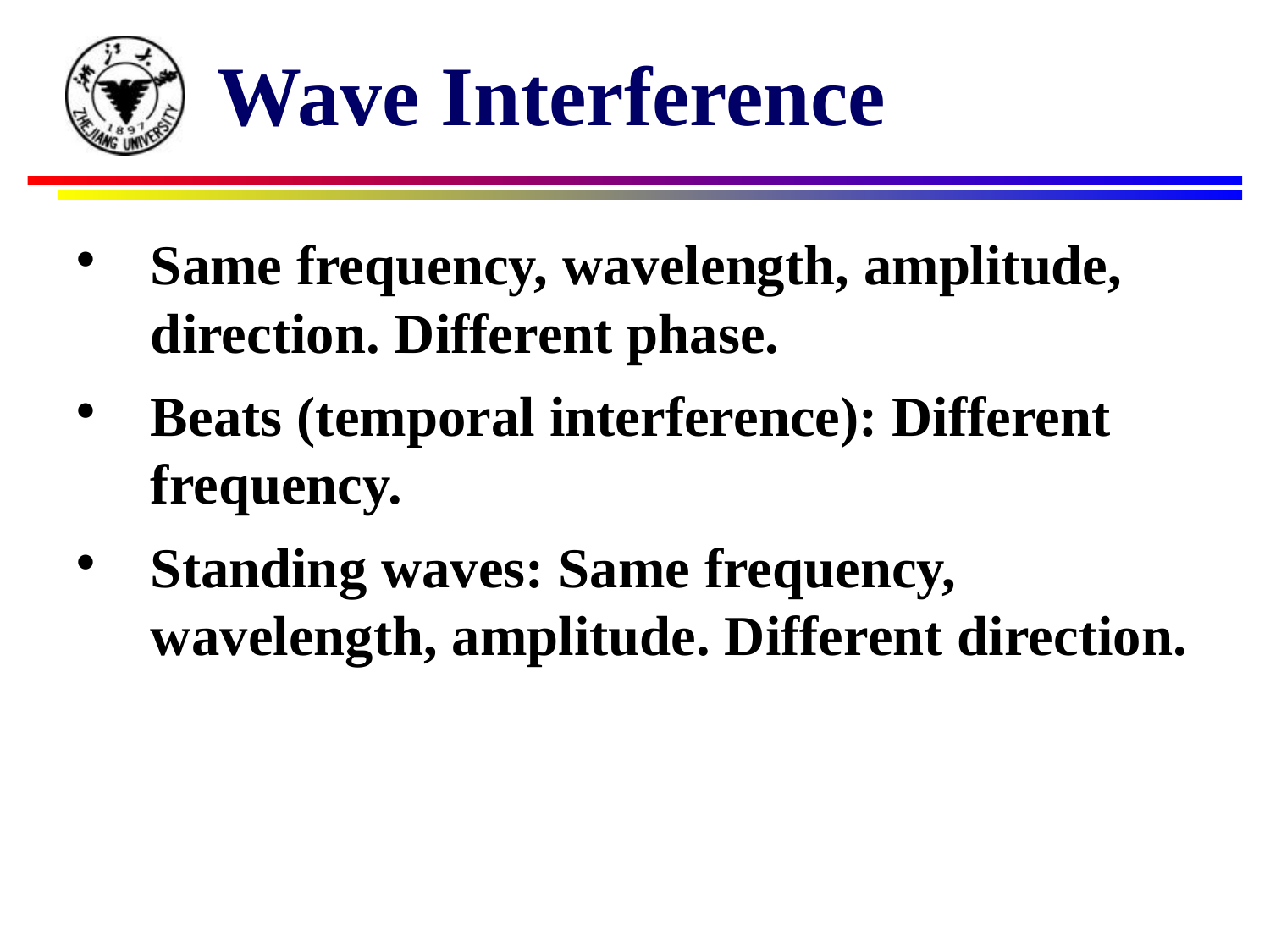

Wave Interference
Same frequency, wavelength, amplitude, direction. Different phase.
Beats (temporal interference): Different frequency.
Standing waves: Same frequency, wavelength, amplitude. Different direction.